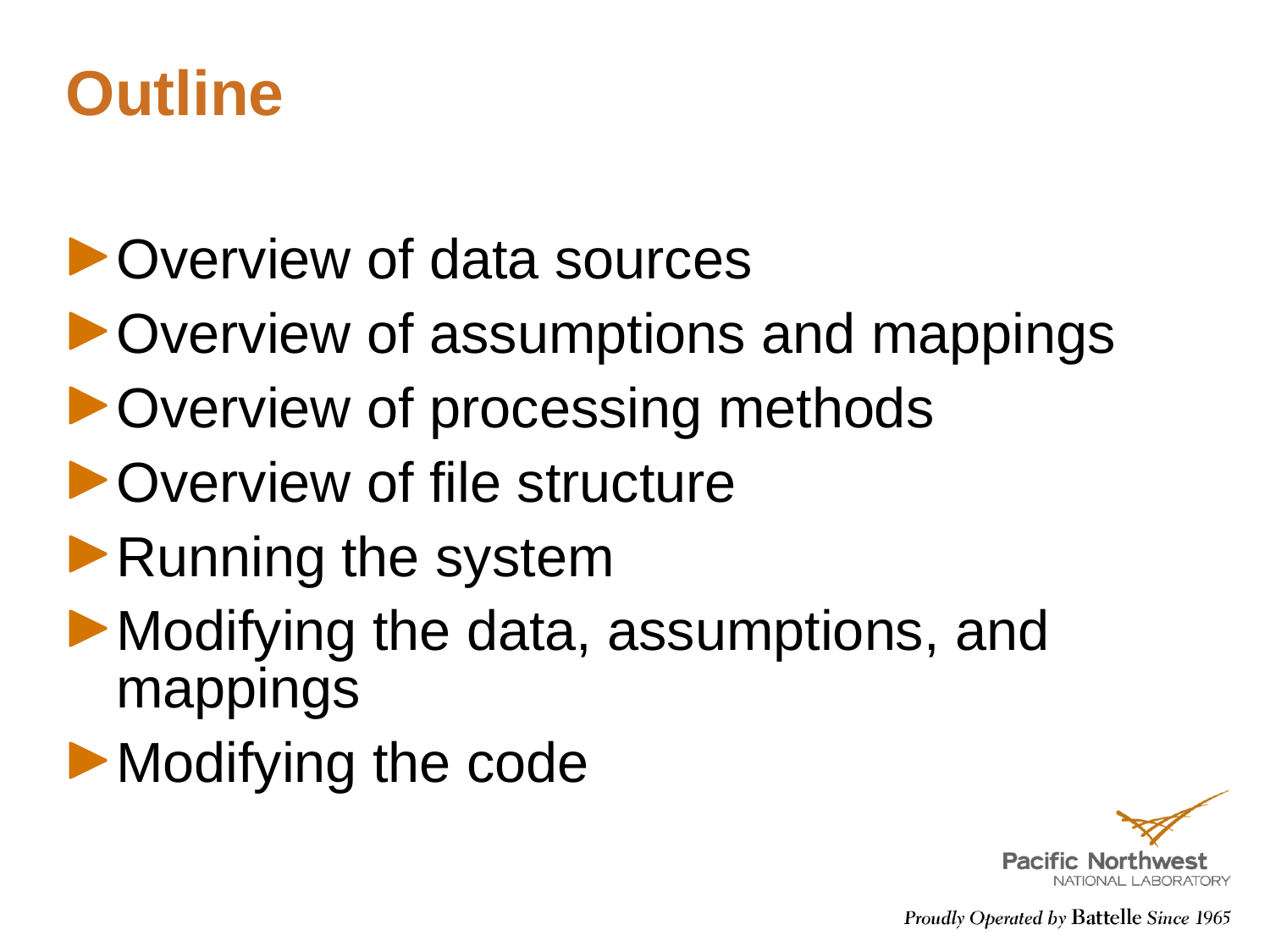

# Outline
Overview of data sources
Overview of assumptions and mappings
Overview of processing methods
Overview of file structure
Running the system
Modifying the data, assumptions, and mappings
Modifying the code